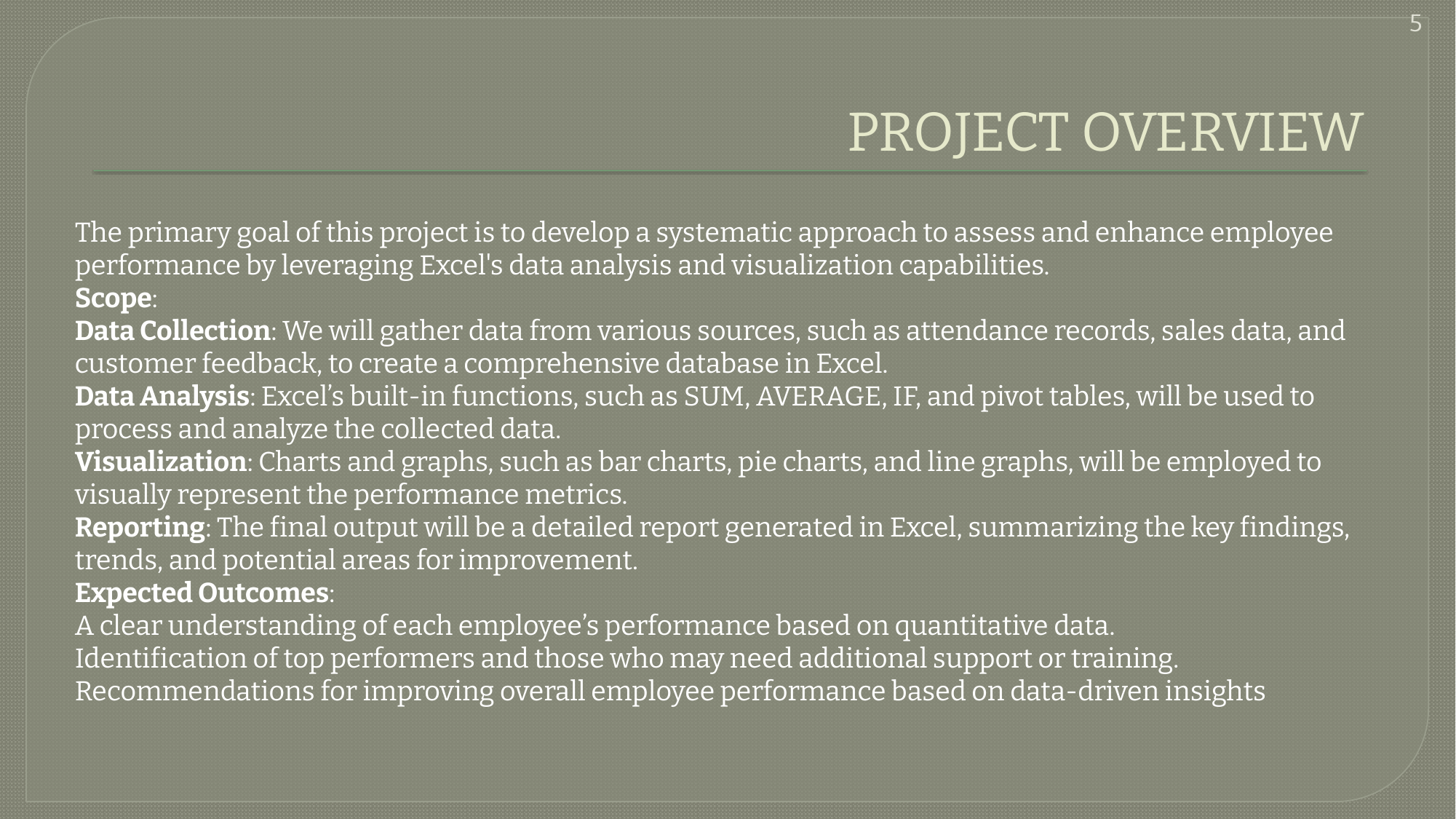

5
# PROJECT OVERVIEW
The primary goal of this project is to develop a systematic approach to assess and enhance employee performance by leveraging Excel's data analysis and visualization capabilities.
Scope:
Data Collection: We will gather data from various sources, such as attendance records, sales data, and customer feedback, to create a comprehensive database in Excel.
Data Analysis: Excel’s built-in functions, such as SUM, AVERAGE, IF, and pivot tables, will be used to process and analyze the collected data.
Visualization: Charts and graphs, such as bar charts, pie charts, and line graphs, will be employed to visually represent the performance metrics.
Reporting: The final output will be a detailed report generated in Excel, summarizing the key findings, trends, and potential areas for improvement.
Expected Outcomes:
A clear understanding of each employee’s performance based on quantitative data.
Identification of top performers and those who may need additional support or training.
Recommendations for improving overall employee performance based on data-driven insights